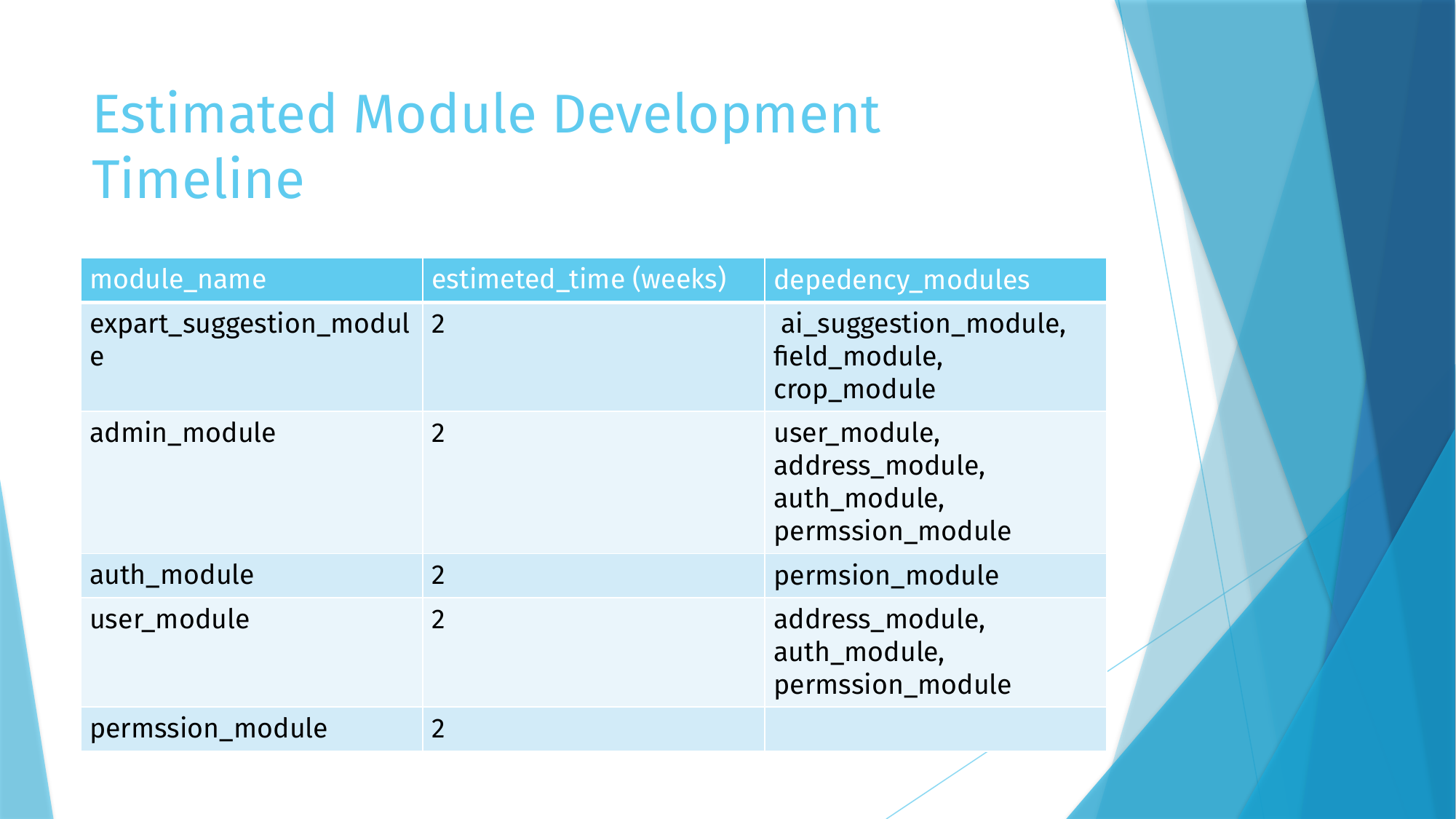

# Estimated Module Development Timeline
| module\_name | estimeted\_time (weeks) | depedency\_modules |
| --- | --- | --- |
| expart\_suggestion\_module | 2 | ai\_suggestion\_module, field\_module, crop\_module |
| admin\_module | 2 | user\_module, address\_module, auth\_module, permssion\_module |
| auth\_module | 2 | permsion\_module |
| user\_module | 2 | address\_module, auth\_module, permssion\_module |
| permssion\_module | 2 |  |